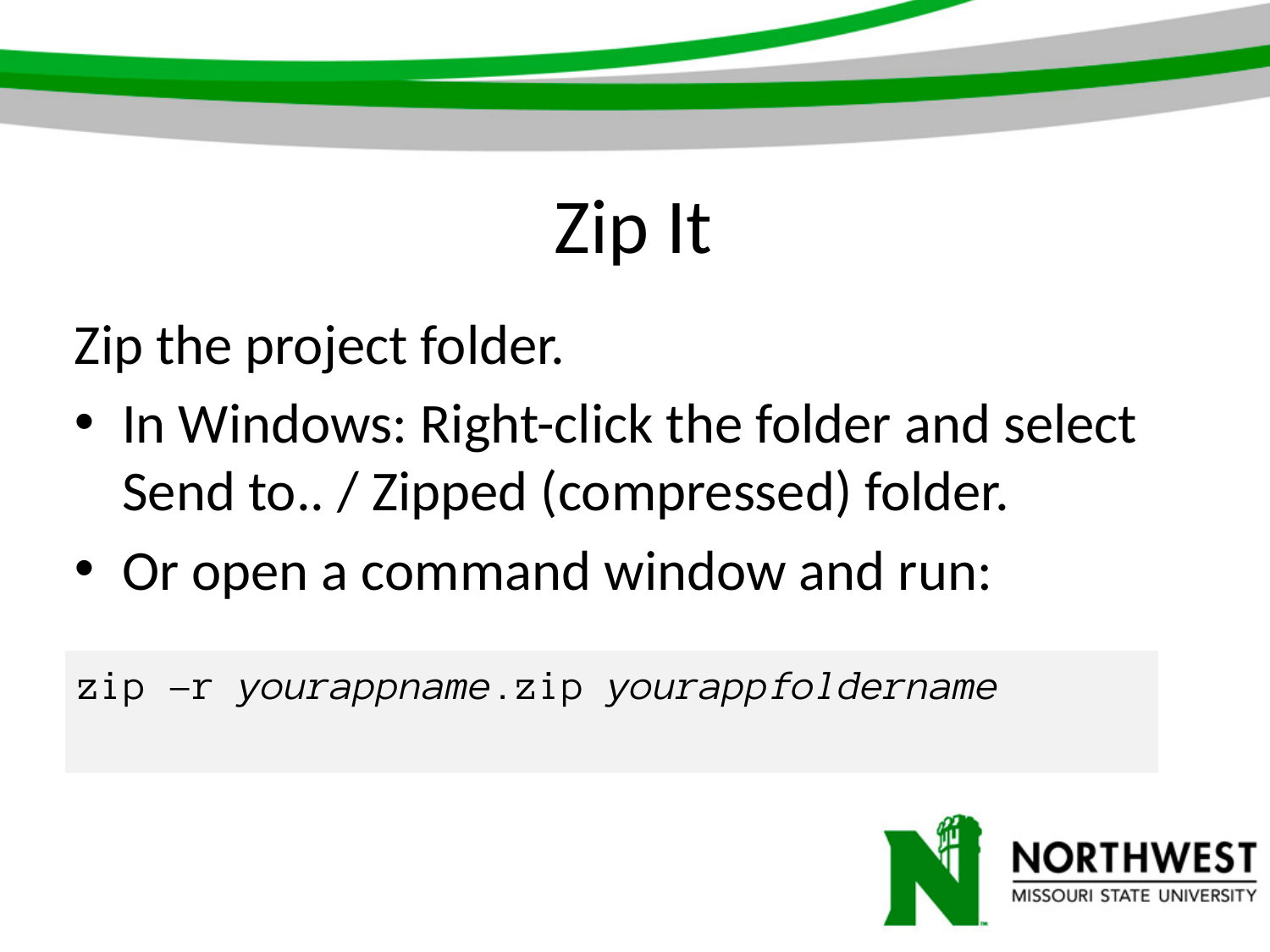

# Zip It
Zip the project folder.
In Windows: Right-click the folder and select Send to.. / Zipped (compressed) folder.
Or open a command window and run:
zip –r yourappname.zip yourappfoldername